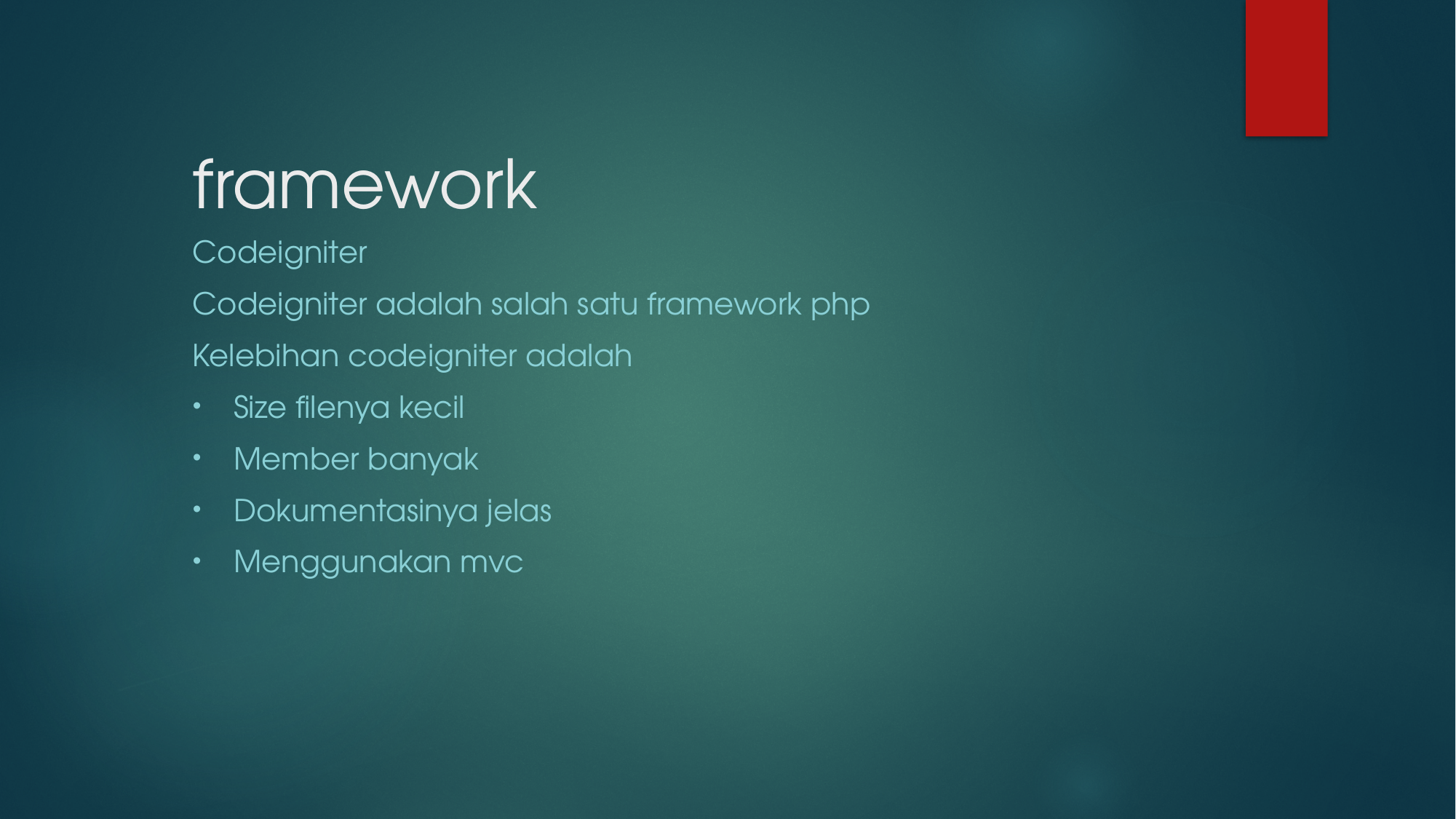

# framework
Codeigniter
Codeigniter adalah salah satu framework php
Kelebihan codeigniter adalah
Size filenya kecil
Member banyak
Dokumentasinya jelas
Menggunakan mvc